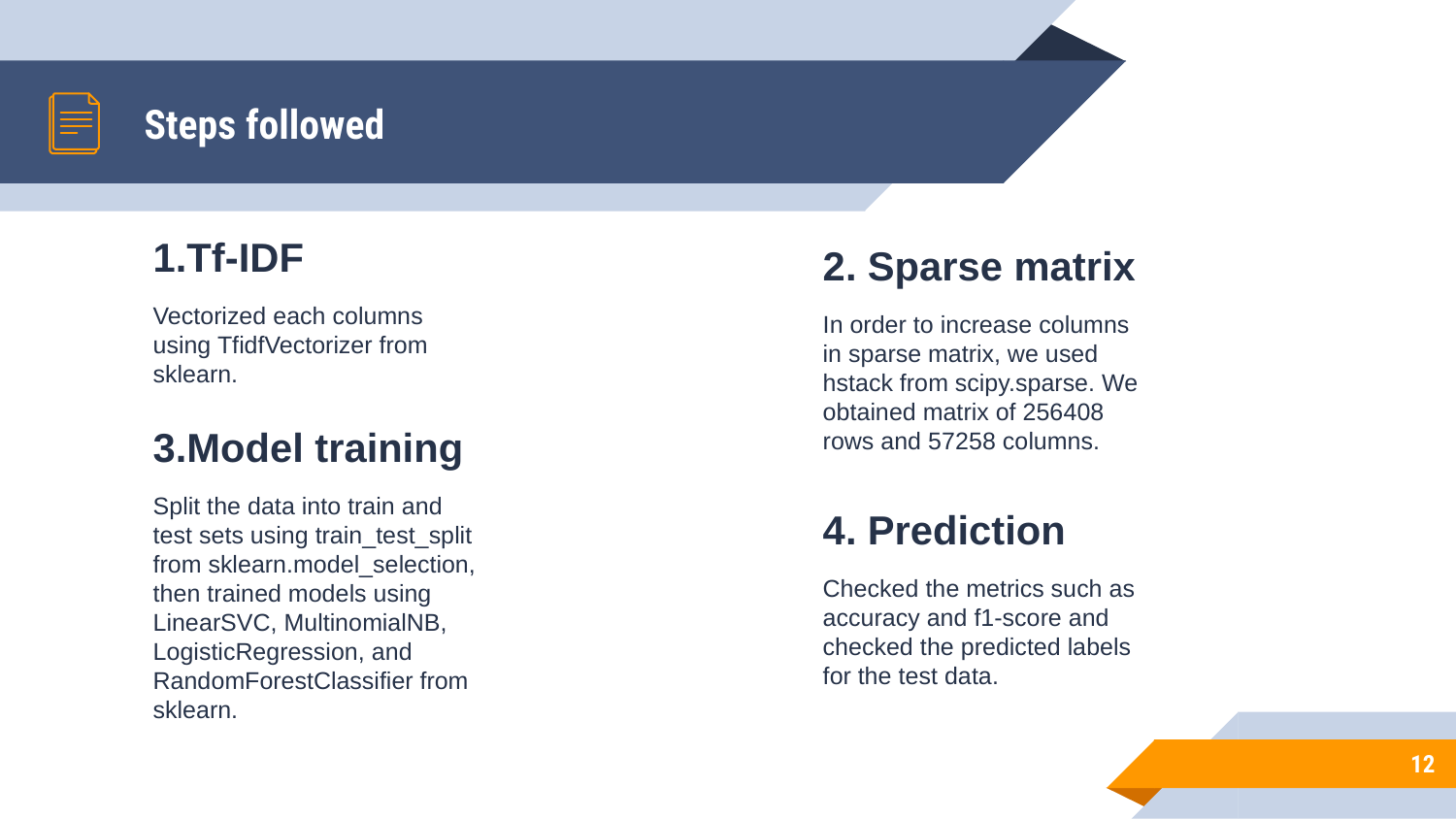

# Steps followed

1.Tf-IDF
Vectorized each columns using TfidfVectorizer from sklearn.
2. Sparse matrix
In order to increase columns in sparse matrix, we used hstack from scipy.sparse. We obtained matrix of 256408 rows and 57258 columns.
3.Model training
Split the data into train and test sets using train_test_split from sklearn.model_selection, then trained models using LinearSVC, MultinomialNB, LogisticRegression, and RandomForestClassifier from sklearn.

4. Prediction
Checked the metrics such as accuracy and f1-score and checked the predicted labels for the test data.
12